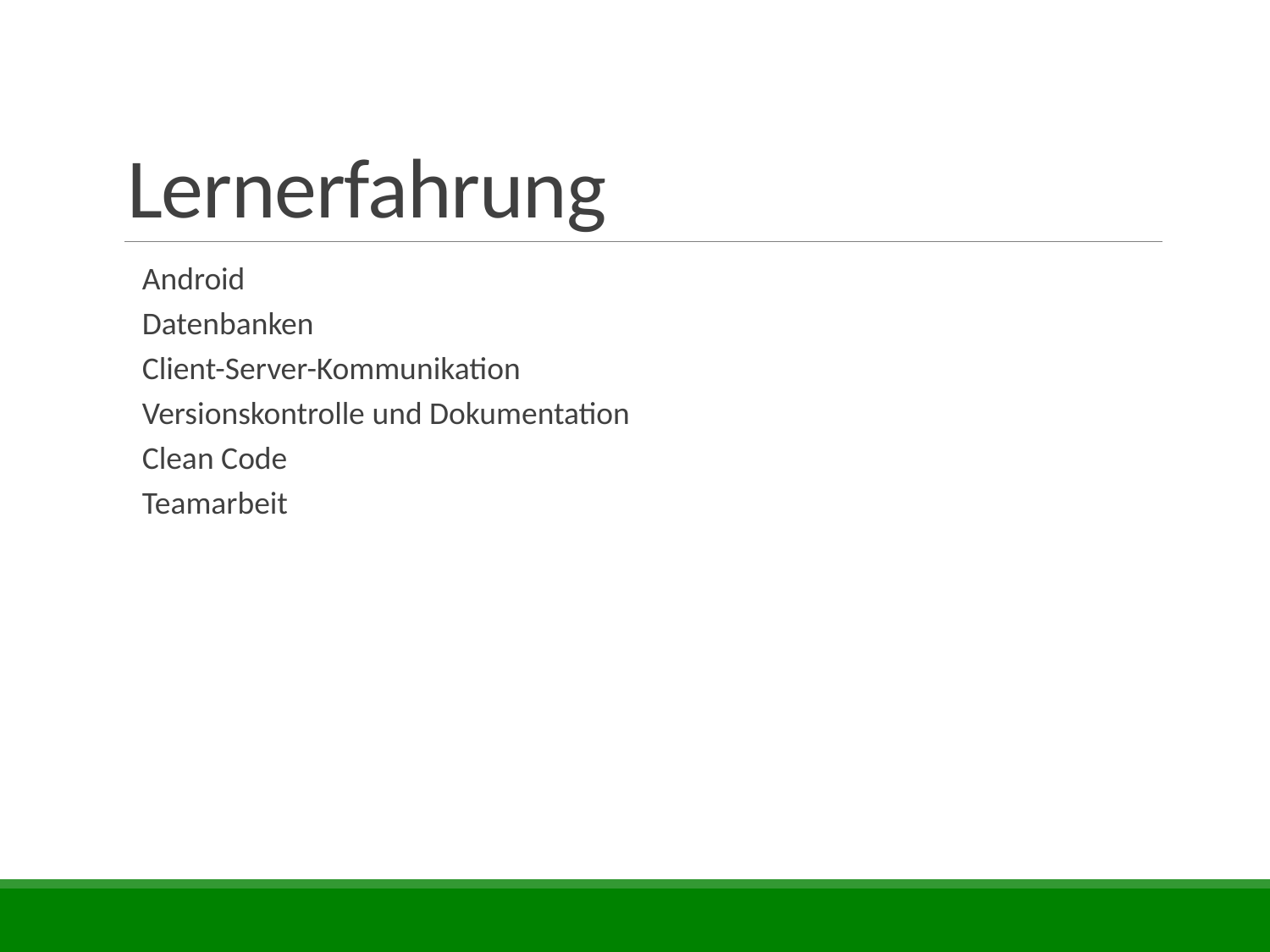

# Lernerfahrung
Android
Datenbanken
Client-Server-Kommunikation
Versionskontrolle und Dokumentation
Clean Code
Teamarbeit